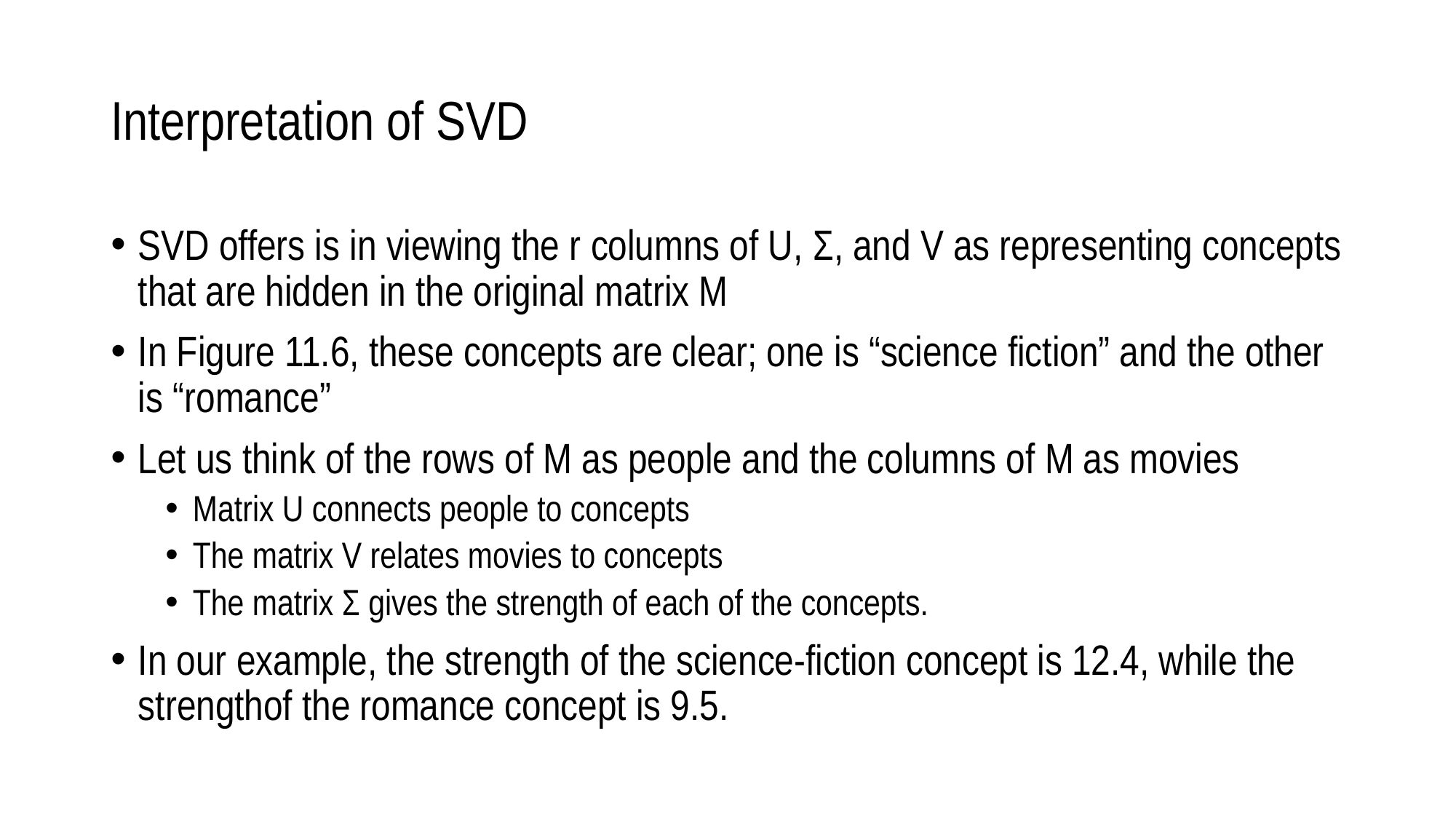

# Interpretation of SVD
SVD offers is in viewing the r columns of U, Σ, and V as representing concepts that are hidden in the original matrix M
In Figure 11.6, these concepts are clear; one is “science fiction” and the other is “romance”
Let us think of the rows of M as people and the columns of M as movies
Matrix U connects people to concepts
The matrix V relates movies to concepts
The matrix Σ gives the strength of each of the concepts.
In our example, the strength of the science-fiction concept is 12.4, while the  strengthof the romance concept is 9.5.